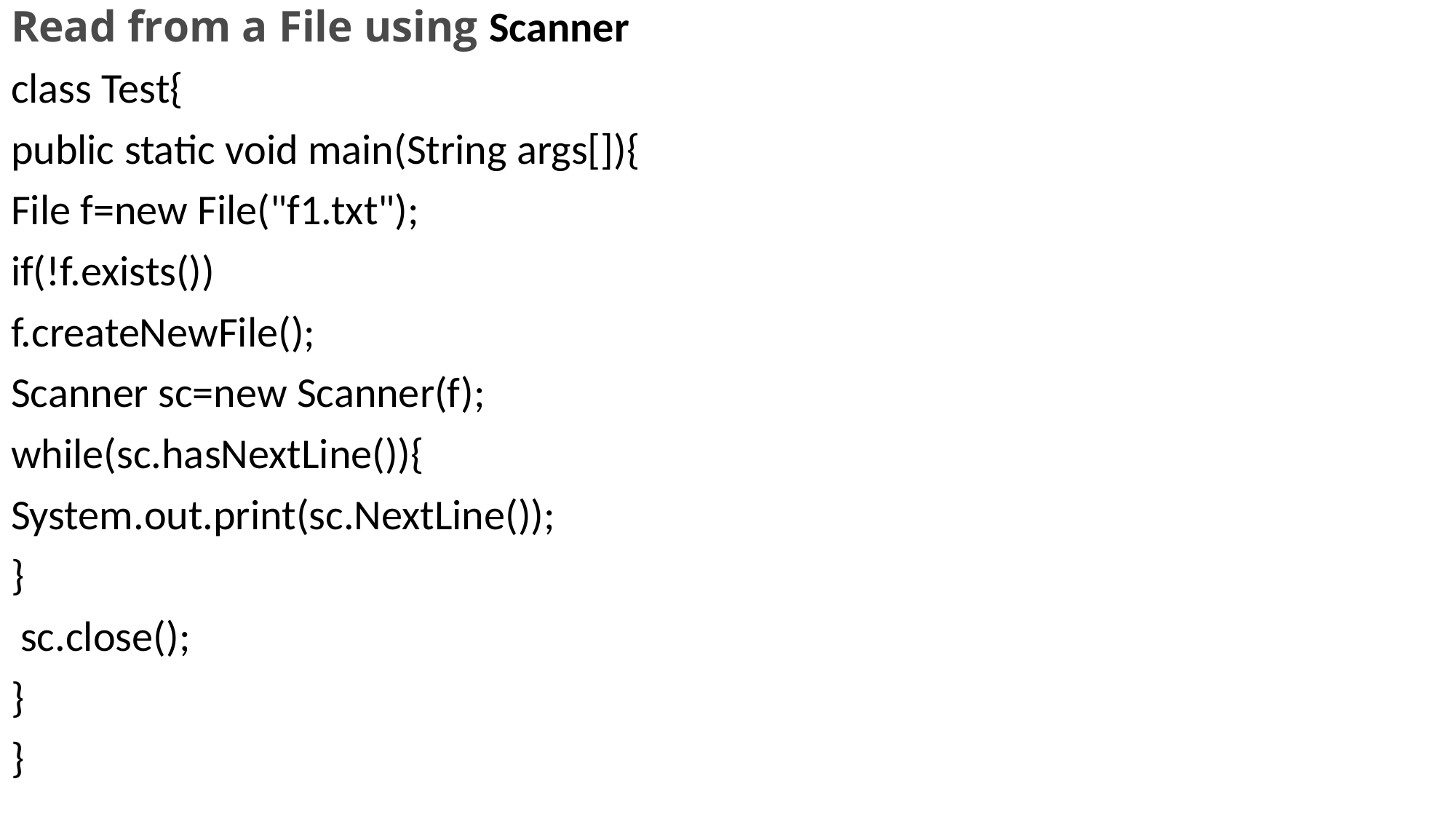

Read from a File using Scanner
class Test{
public static void main(String args[]){
File f=new File("f1.txt");
if(!f.exists())
f.createNewFile();
Scanner sc=new Scanner(f);
while(sc.hasNextLine()){
System.out.print(sc.NextLine());
}
 sc.close();
}
}